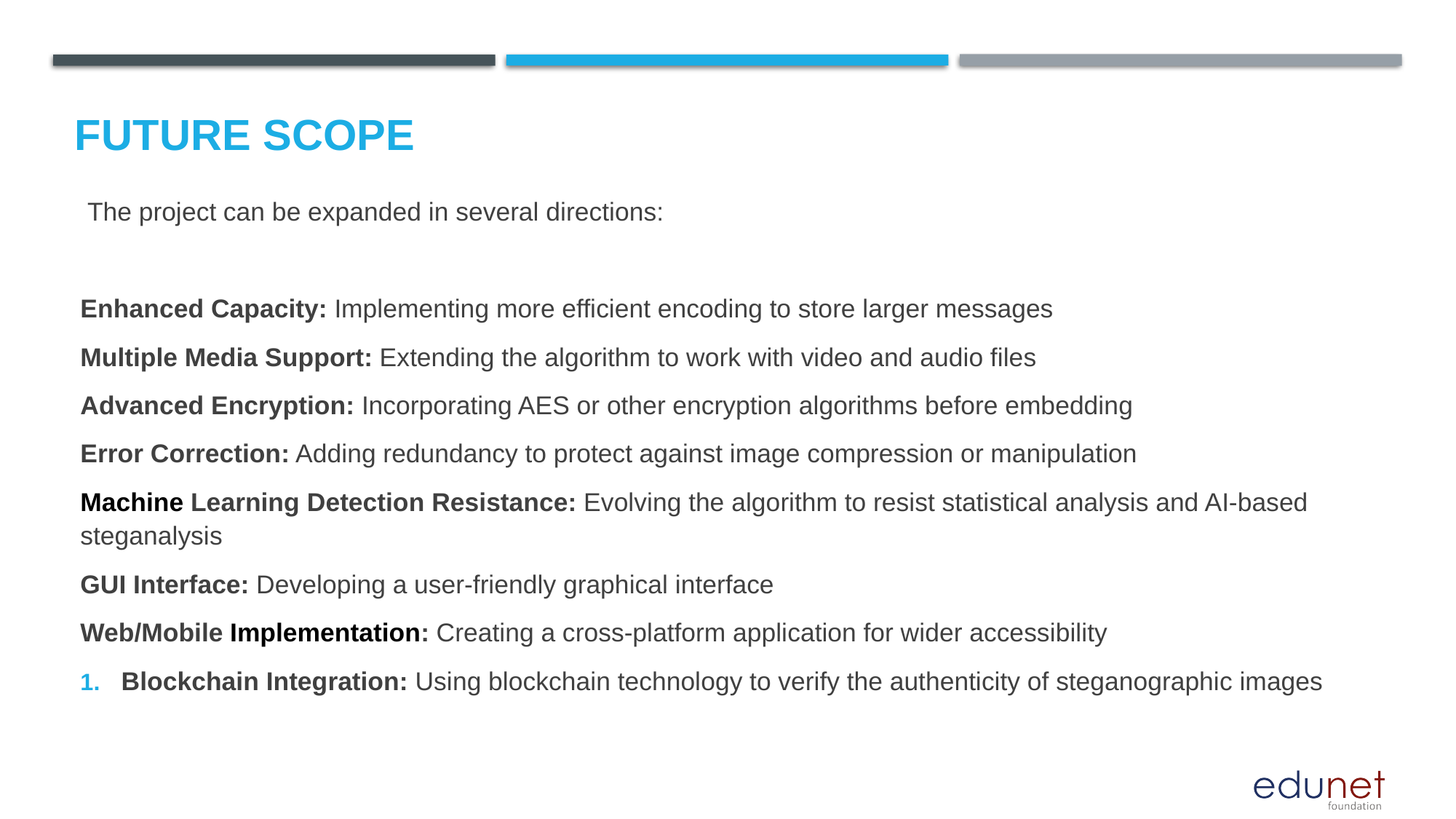

Future scope
 The project can be expanded in several directions:

Enhanced Capacity: Implementing more efficient encoding to store larger messages
Multiple Media Support: Extending the algorithm to work with video and audio files
Advanced Encryption: Incorporating AES or other encryption algorithms before embedding
Error Correction: Adding redundancy to protect against image compression or manipulation
Machine Learning Detection Resistance: Evolving the algorithm to resist statistical analysis and AI-based steganalysis
GUI Interface: Developing a user-friendly graphical interface
Web/Mobile Implementation: Creating a cross-platform application for wider accessibility
Blockchain Integration: Using blockchain technology to verify the authenticity of steganographic images